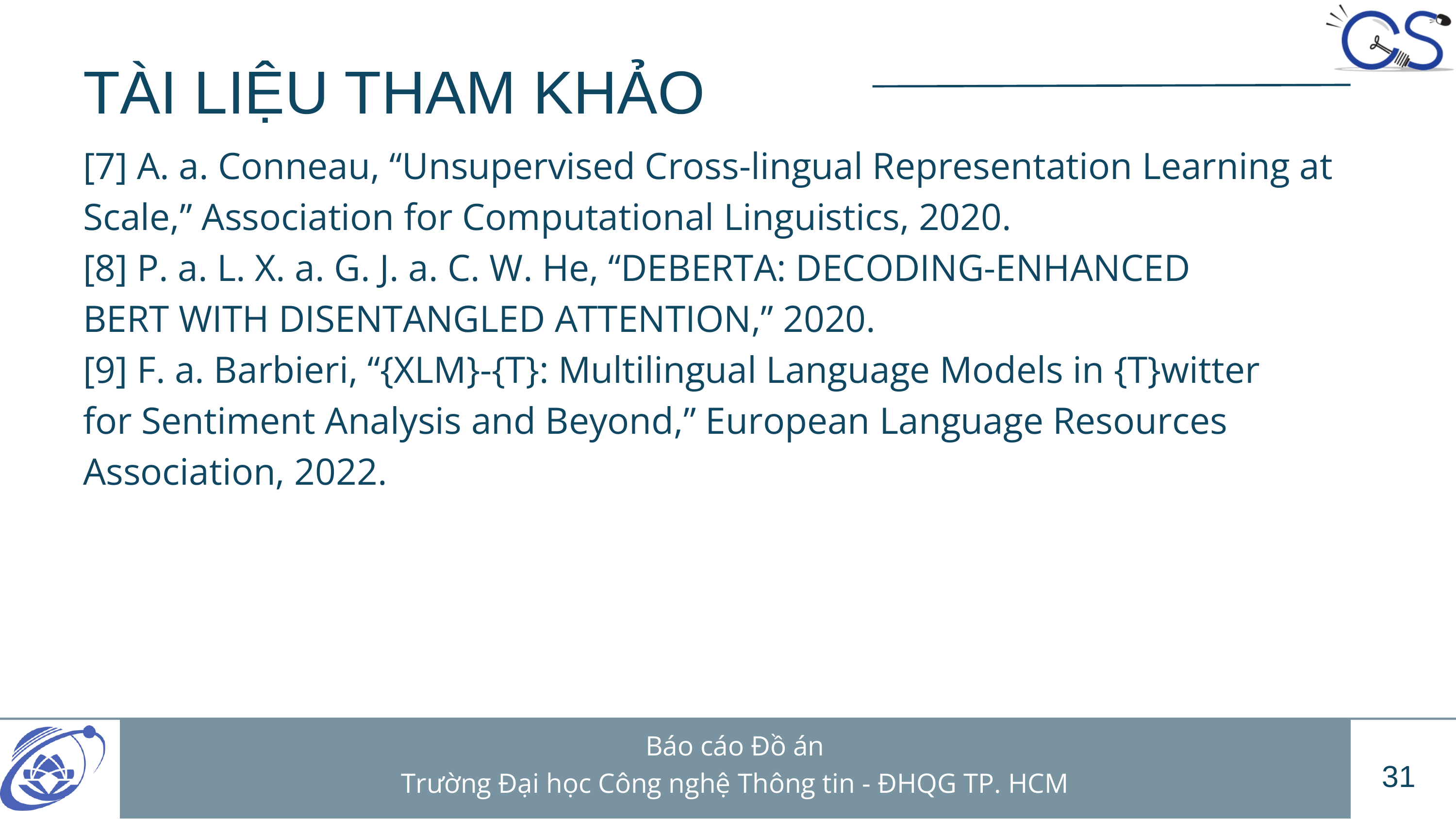

TÀI LIỆU THAM KHẢO

[7] A. a. Conneau, “Unsupervised Cross-lingual Representation Learning at
Scale,” Association for Computational Linguistics, 2020.
[8] P. a. L. X. a. G. J. a. C. W. He, “DEBERTA: DECODING-ENHANCED
BERT WITH DISENTANGLED ATTENTION,” 2020.
[9] F. a. Barbieri, “{XLM}-{T}: Multilingual Language Models in {T}witter
for Sentiment Analysis and Beyond,” European Language Resources
Association, 2022.

Báo cáo Đồ án
Trường Đại học Công nghệ Thông tin - ĐHQG TP. HCM

31